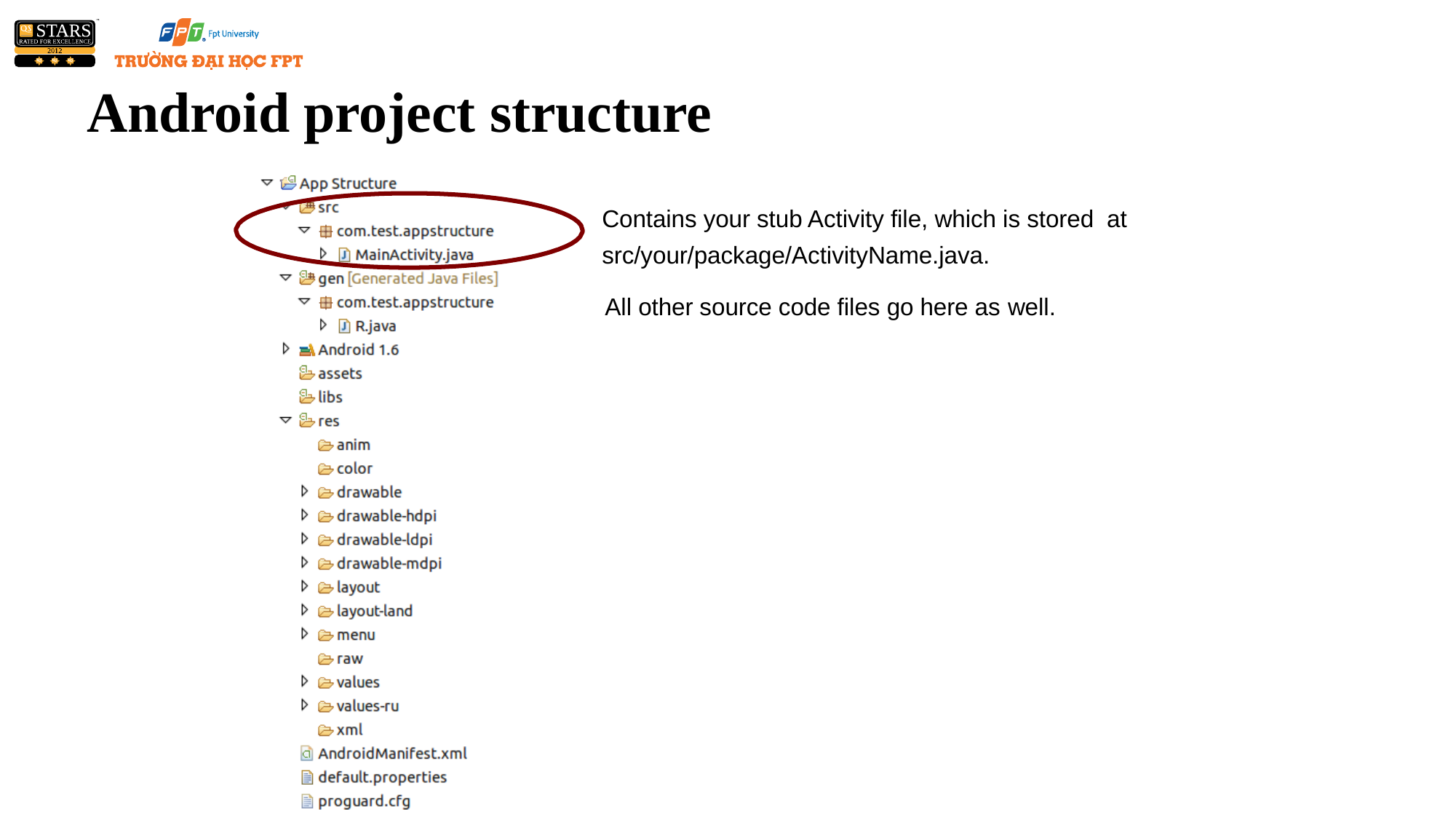

# Android project structure

Contains your stub Activity file, which is stored  at src/your/package/ActivityName.java.
All other source code files go here as well.